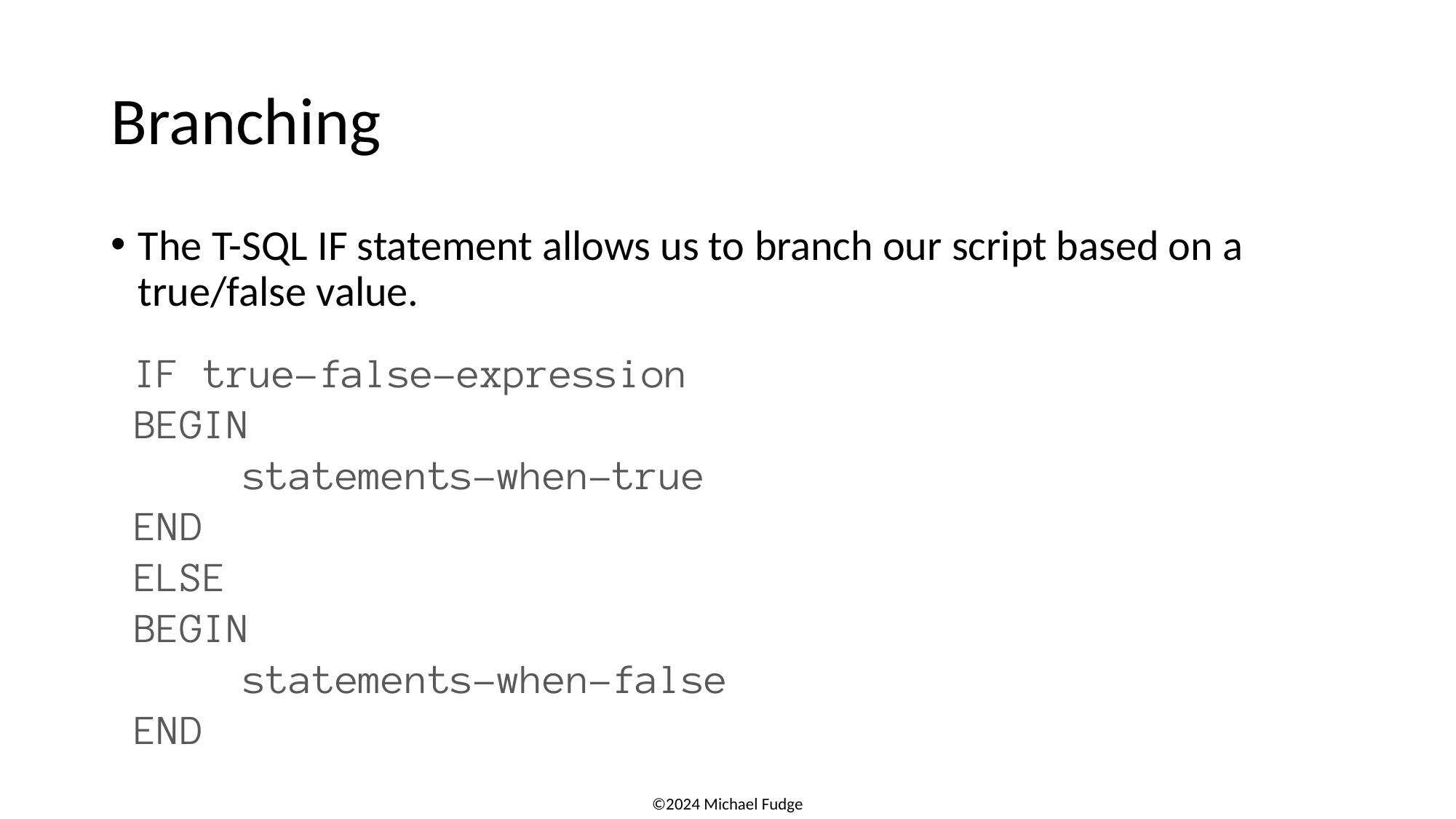

# Branching
The T-SQL IF statement allows us to branch our script based on a true/false value.
IF true-false-expression
BEGIN
	statements-when-true
END
ELSE
BEGIN
	statements-when-false
END